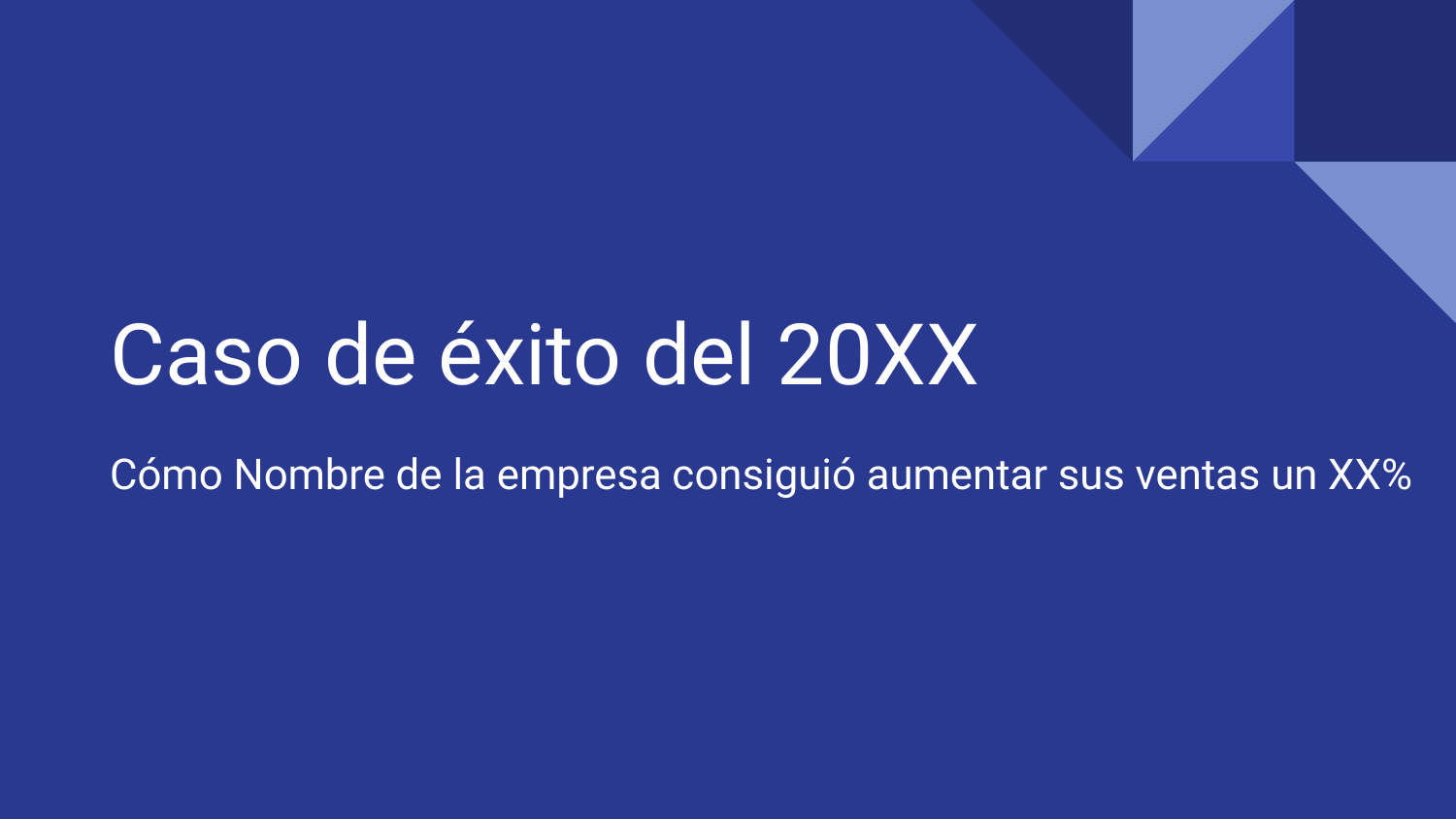

# Caso de éxito del 20XX
Cómo Nombre de la empresa consiguió aumentar sus ventas un XX%